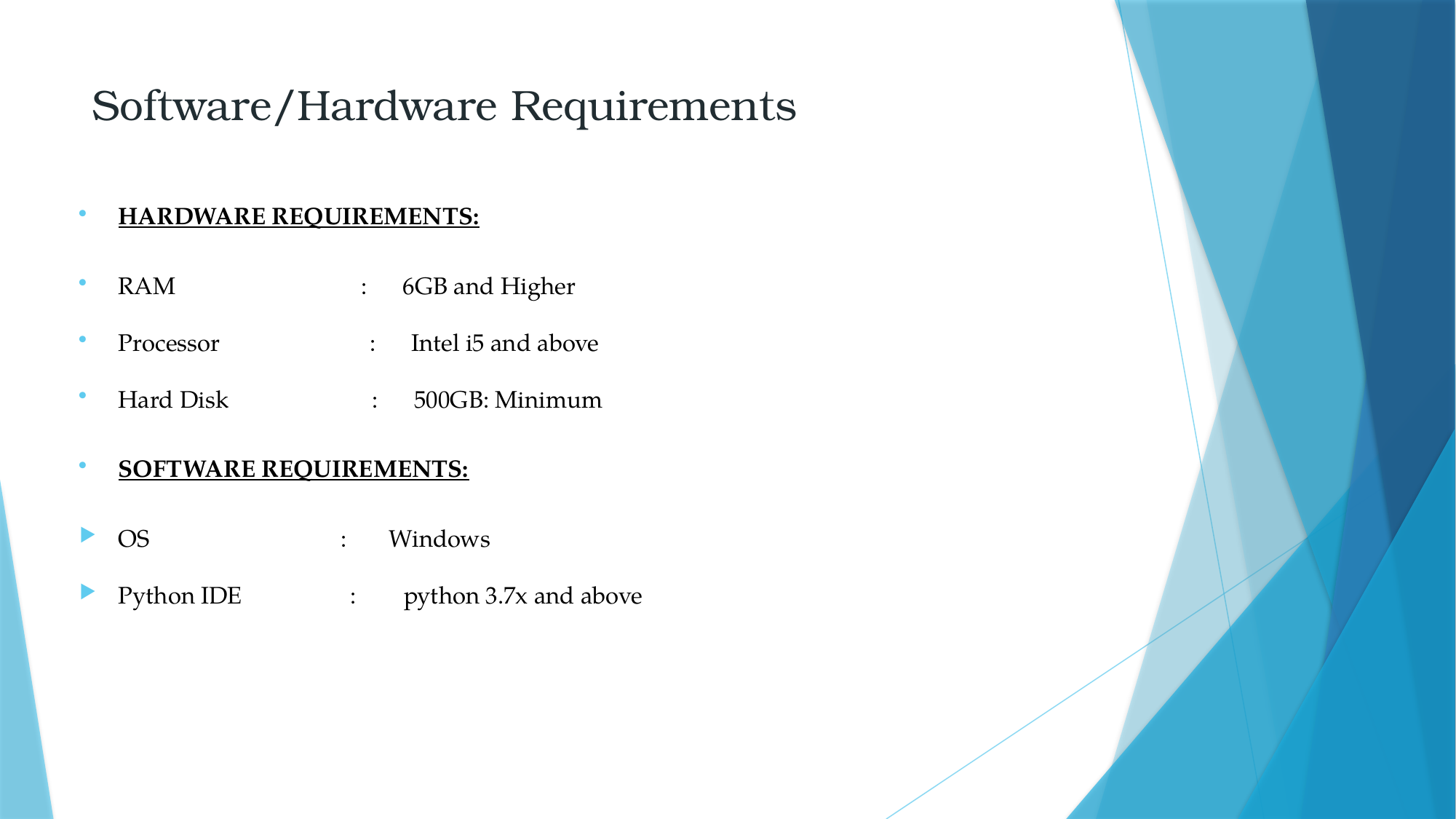

# Software/Hardware Requirements
HARDWARE REQUIREMENTS:
RAM                               :      6GB and Higher
Processor                         :      Intel i5 and above
Hard Disk                        :      500GB: Minimum
SOFTWARE REQUIREMENTS:
OS                                :       Windows
Python IDE                  :        python 3.7x and above